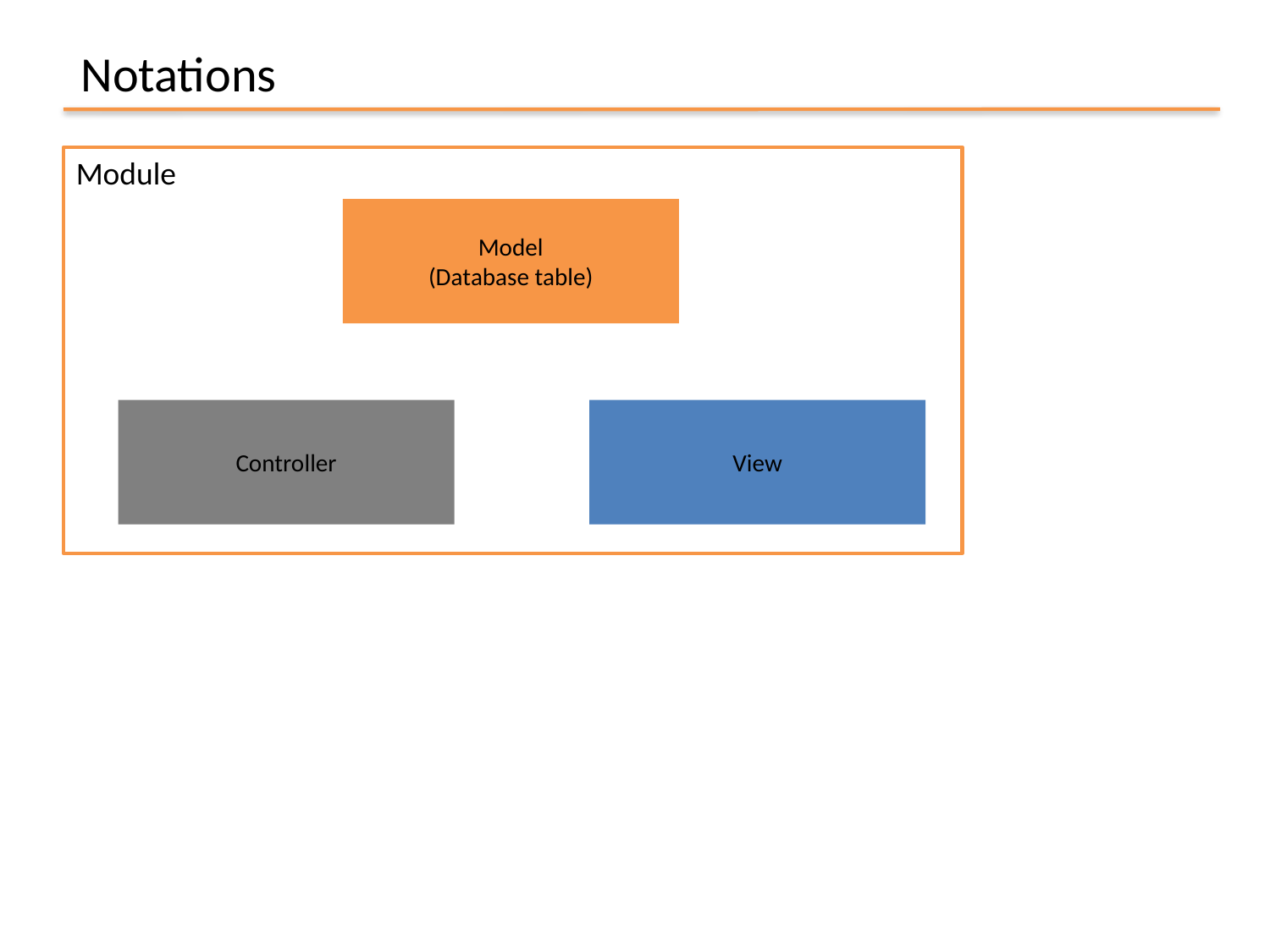

Notations
Module
Model
(Database table)
Controller
View